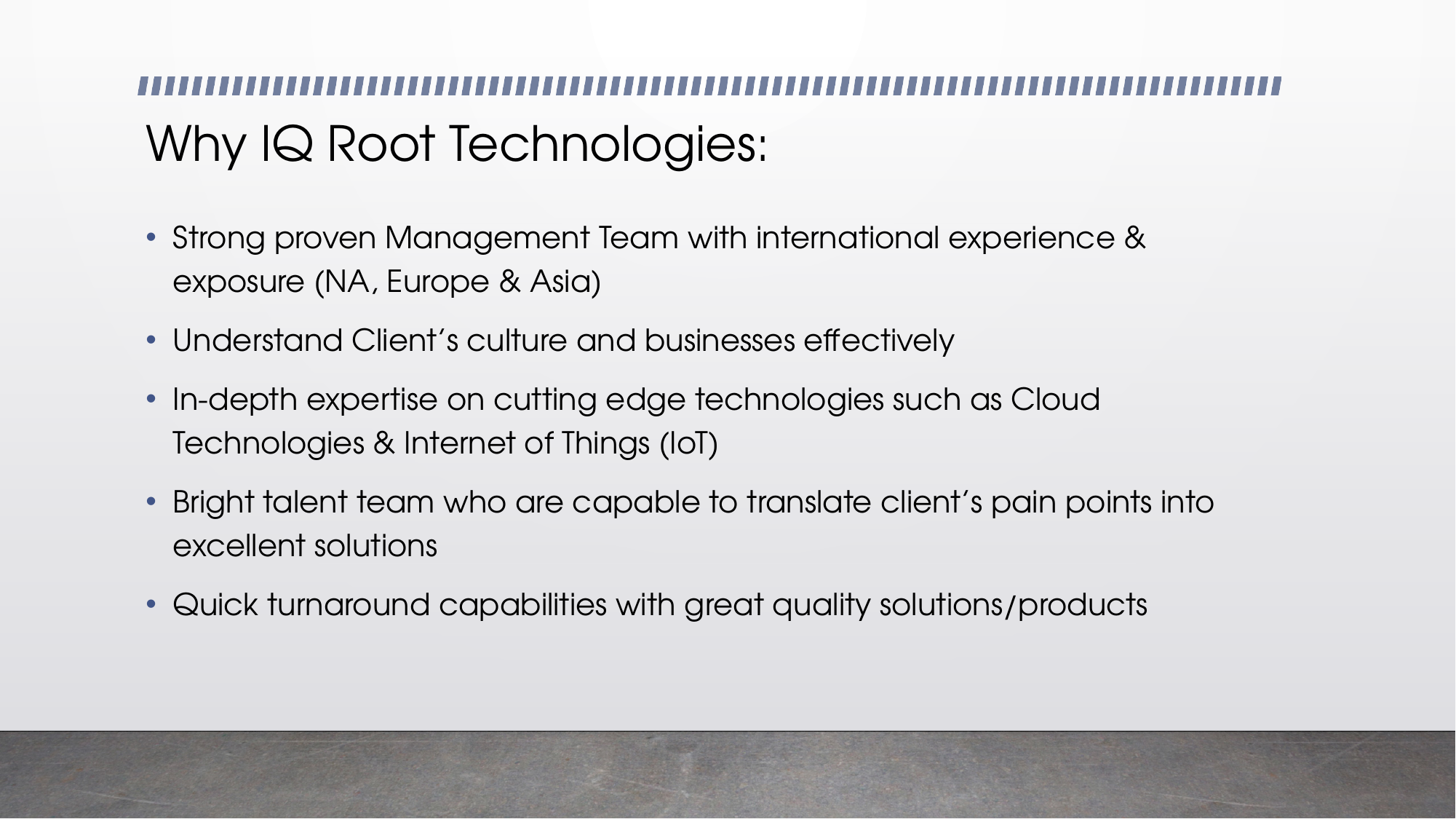

# Why IQ Root Technologies:
Strong proven Management Team with international experience & exposure (NA, Europe & Asia)
Understand Client’s culture and businesses effectively
In-depth expertise on cutting edge technologies such as Cloud Technologies & Internet of Things (IoT)
Bright talent team who are capable to translate client’s pain points into excellent solutions
Quick turnaround capabilities with great quality solutions/products